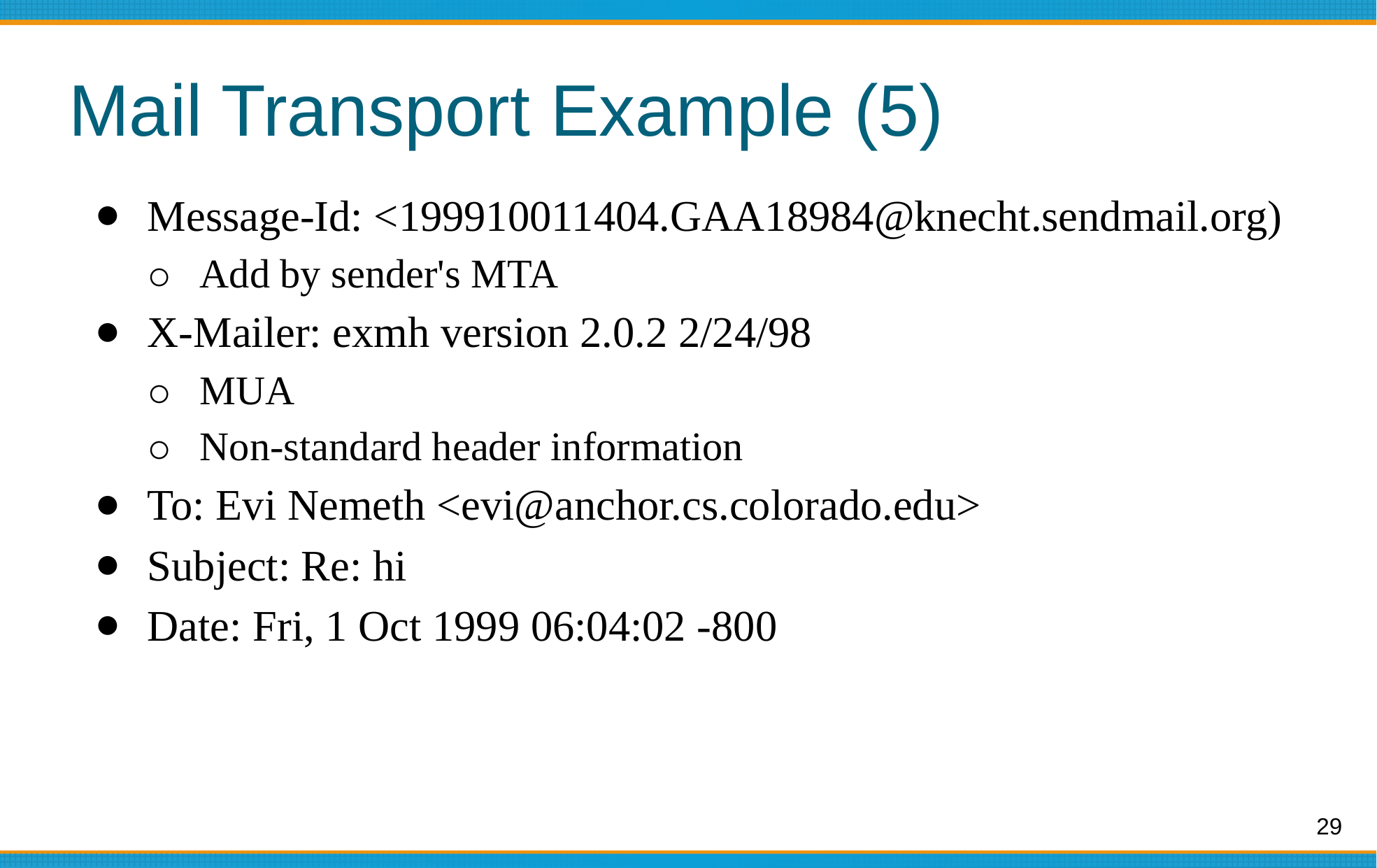

# Mail Transport Example (5)
Message-Id: <199910011404.GAA18984@knecht.sendmail.org)
Add by sender's MTA
X-Mailer: exmh version 2.0.2 2/24/98
MUA
Non-standard header information
To: Evi Nemeth <evi@anchor.cs.colorado.edu>
Subject: Re: hi
Date: Fri, 1 Oct 1999 06:04:02 -800

29